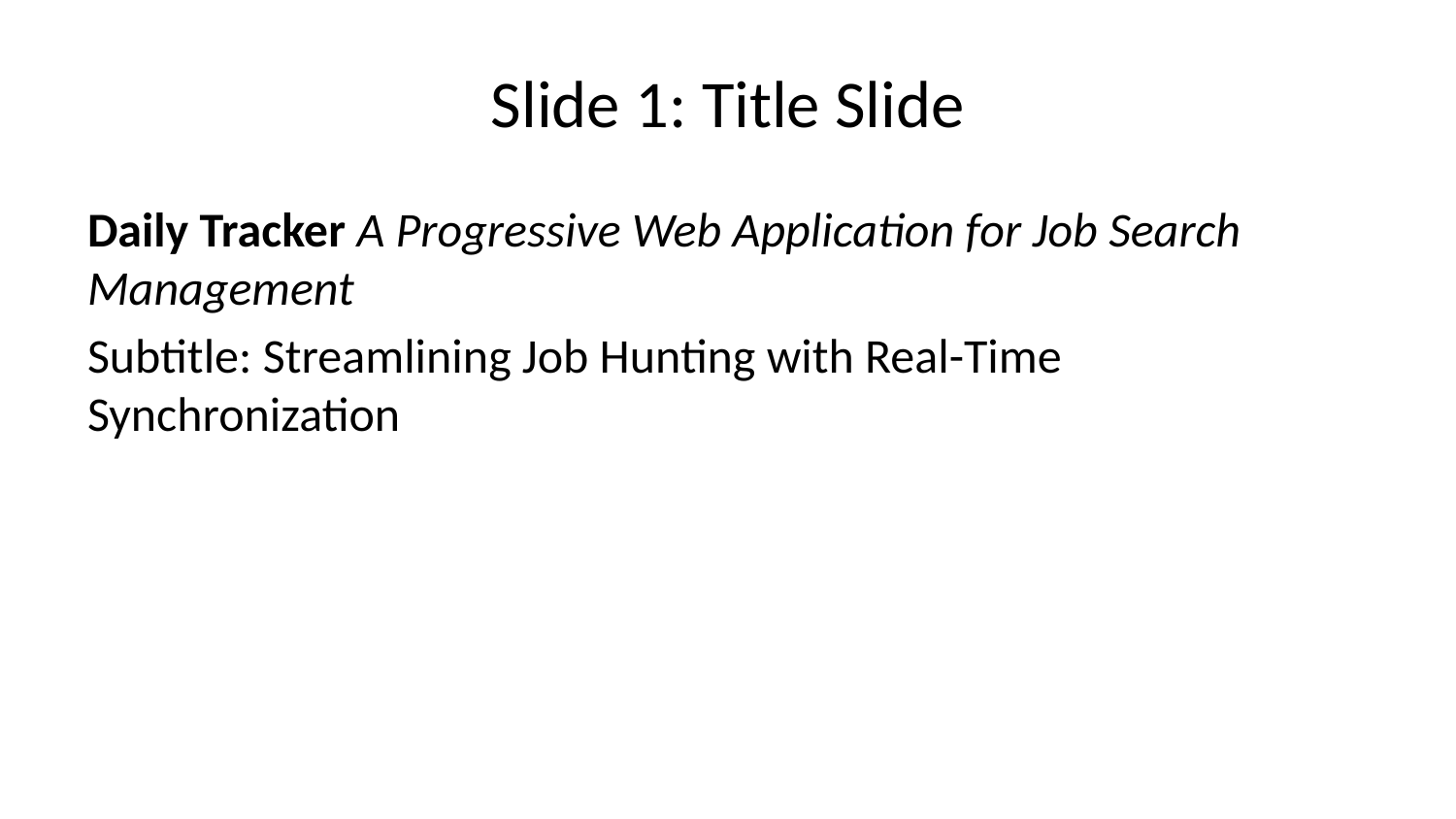

# Slide 1: Title Slide
Daily Tracker A Progressive Web Application for Job Search Management
Subtitle: Streamlining Job Hunting with Real-Time Synchronization